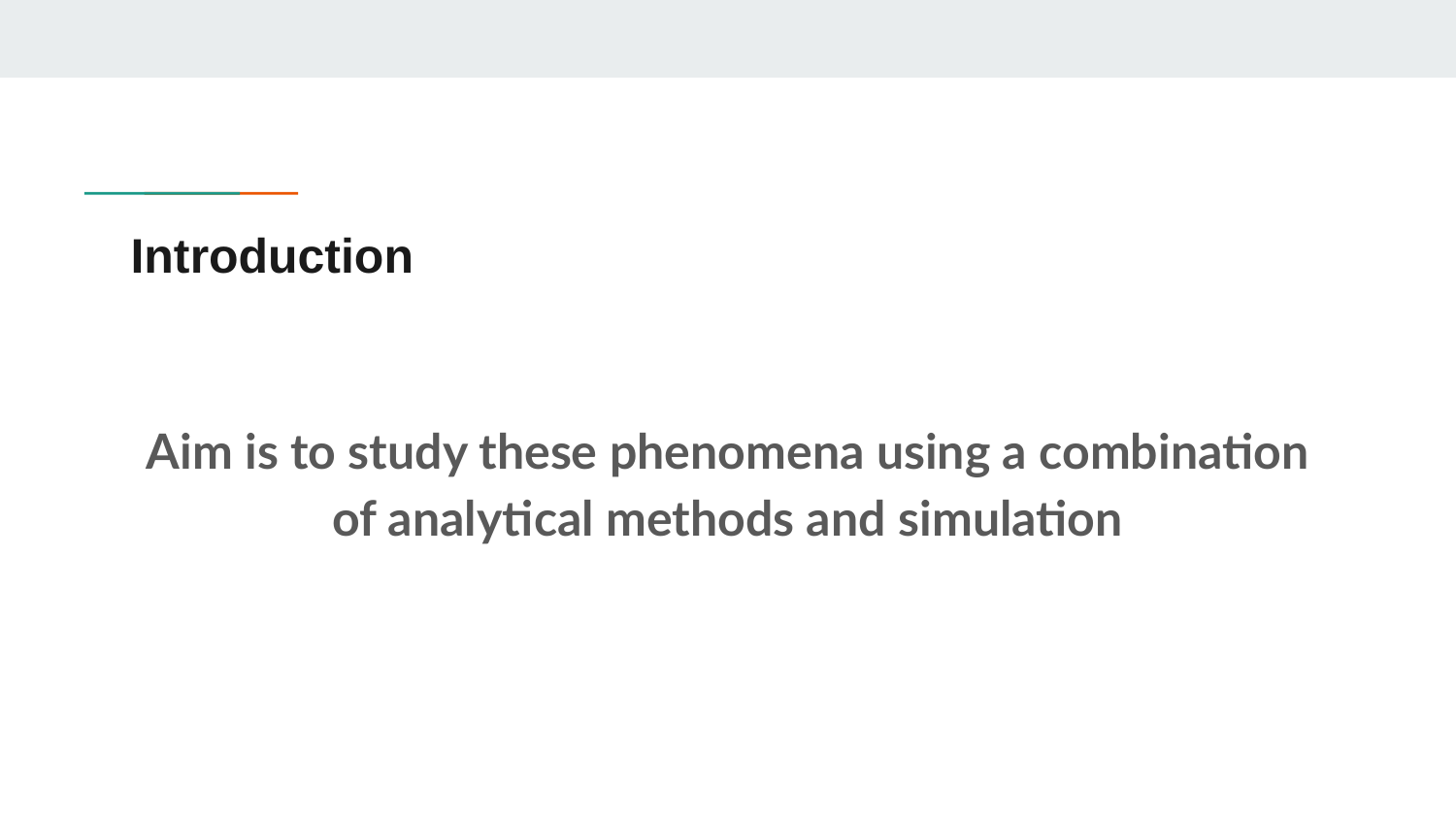

# Introduction
Aim is to study these phenomena using a combination of analytical methods and simulation